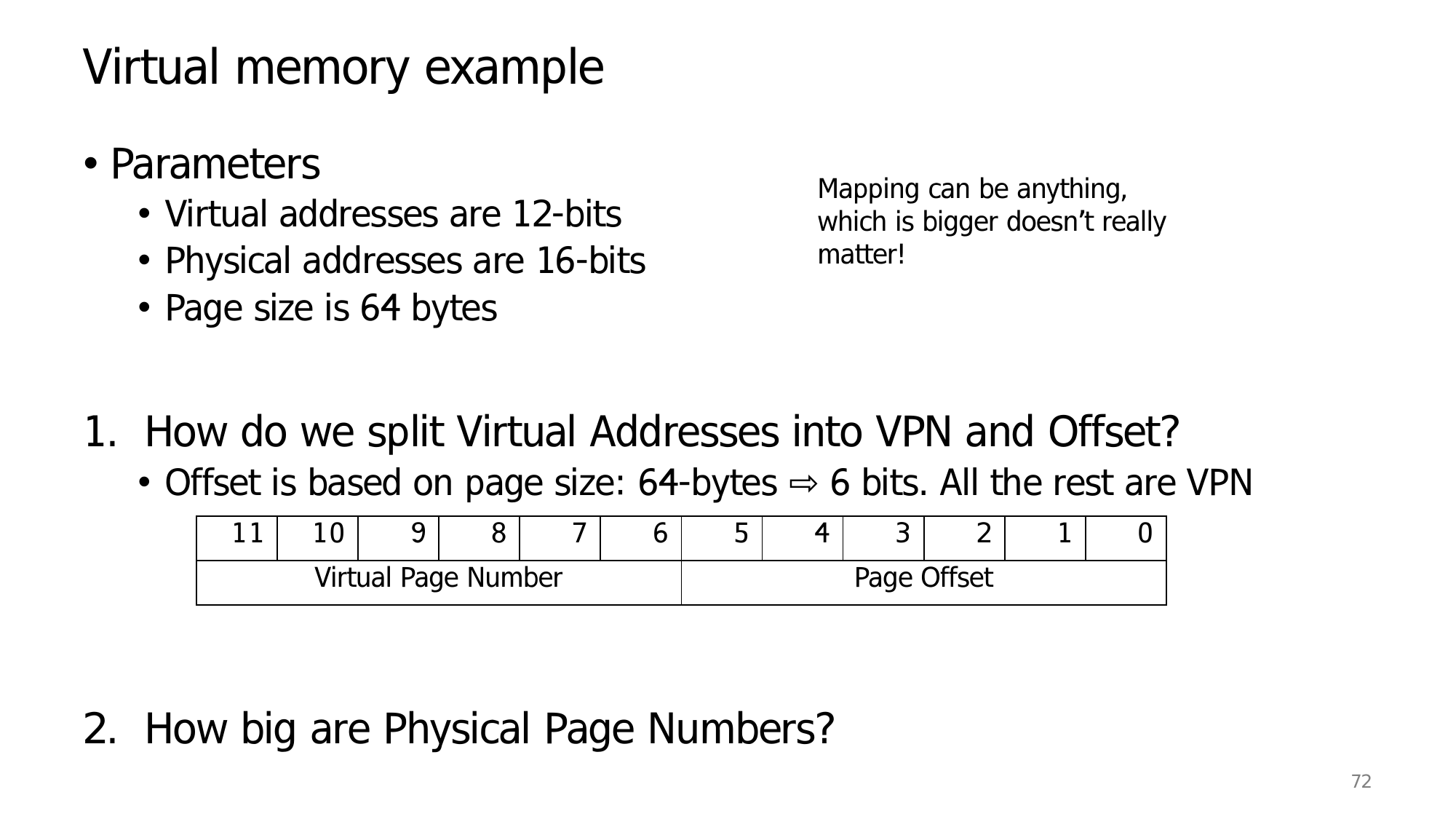

# Virtual memory example
Parameters
Virtual addresses are 12-bits
Physical addresses are 16-bits
Page size is 64 bytes

How do we split Virtual Addresses into VPN and Offset?
Offset is based on page size: 64-bytes ⇨ 6 bits. All the rest are VPN

How big are Physical Page Numbers?
Mapping can be anything, which is bigger doesn’t really matter!
| 11 | 10 | 9 | 8 | 7 | 6 | 5 | 4 | 3 | 2 | 1 | 0 |
| --- | --- | --- | --- | --- | --- | --- | --- | --- | --- | --- | --- |
| Virtual Page Number |  |  |  |  |  | Page Offset |  |  |  |  |  |
72